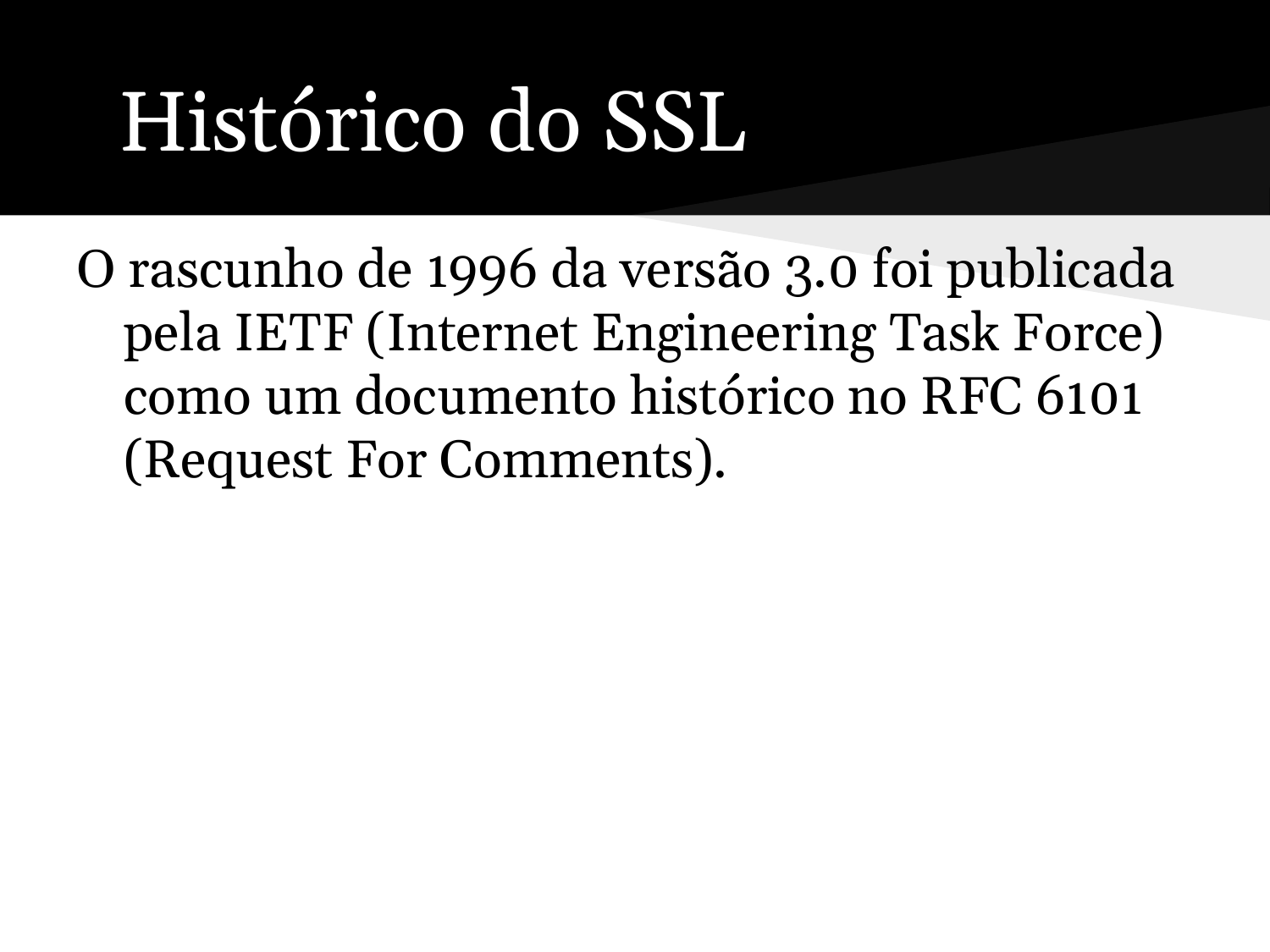

# Histórico do SSL
O rascunho de 1996 da versão 3.0 foi publicada pela IETF (Internet Engineering Task Force) como um documento histórico no RFC 6101 (Request For Comments).